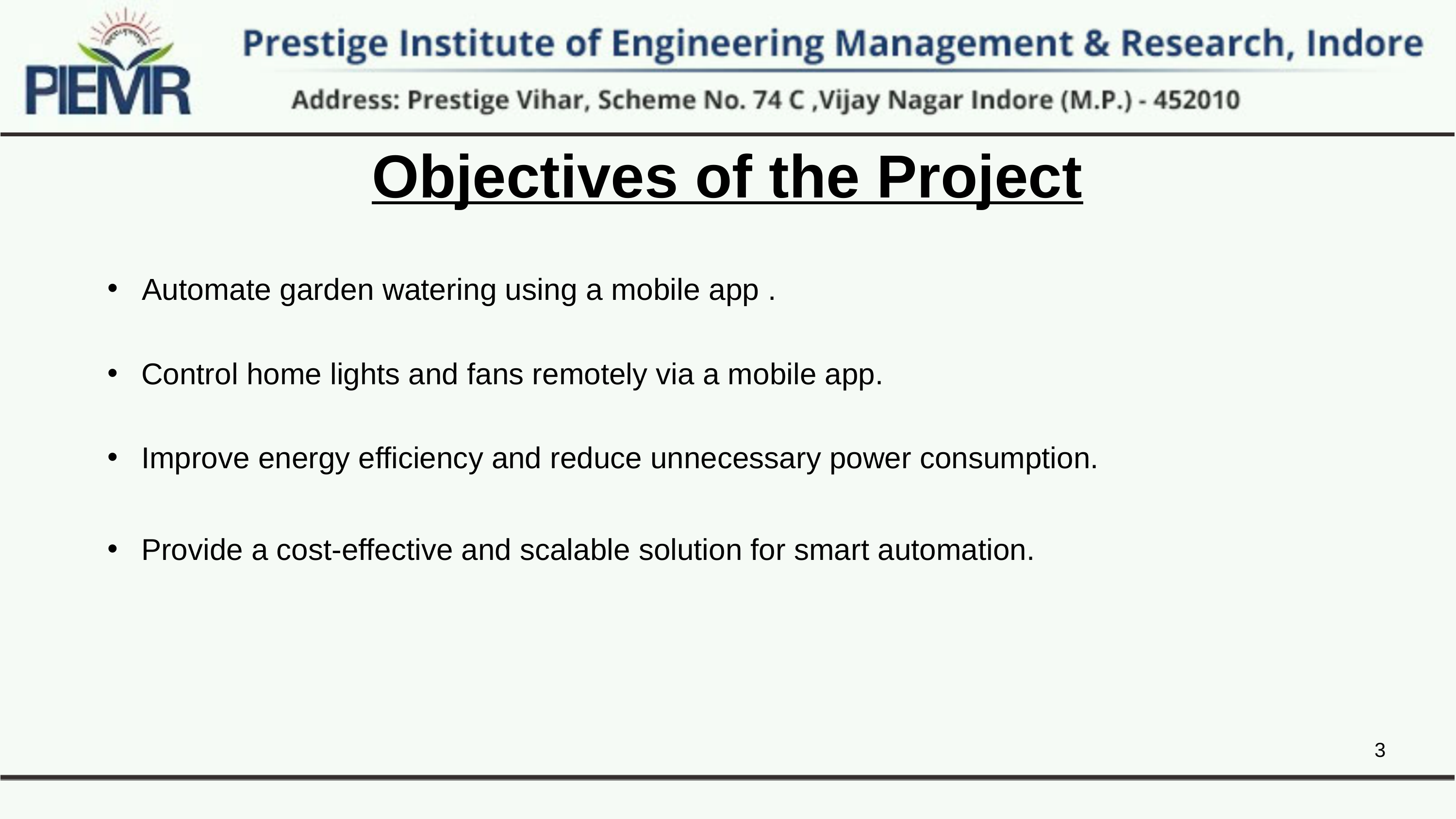

Objectives of the Project

 Automate garden watering using a mobile app .

 Control home lights and fans remotely via a mobile app.

 Improve energy efficiency and reduce unnecessary power consumption.

 Provide a cost-effective and scalable solution for smart automation.

3